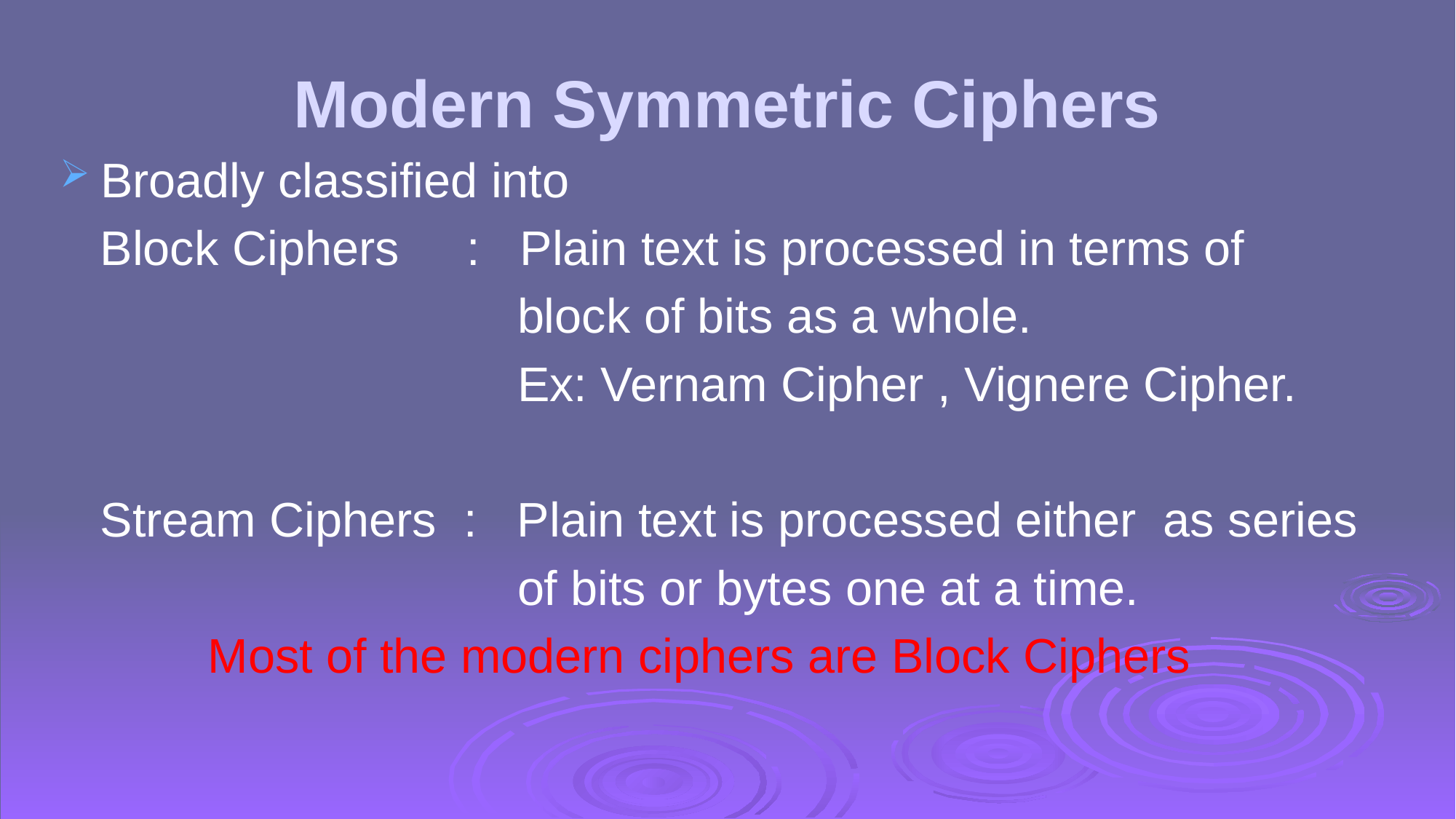

# Modern Symmetric Ciphers
Broadly classified into
   Block Ciphers     :   Plain text is processed in terms of
                                  block of bits as a whole.
                                  Ex: Vernam Cipher , Vignere Cipher.

   Stream Ciphers  :   Plain text is processed either  as series
                                  of bits or bytes one at a time.
           Most of the modern ciphers are Block Ciphers